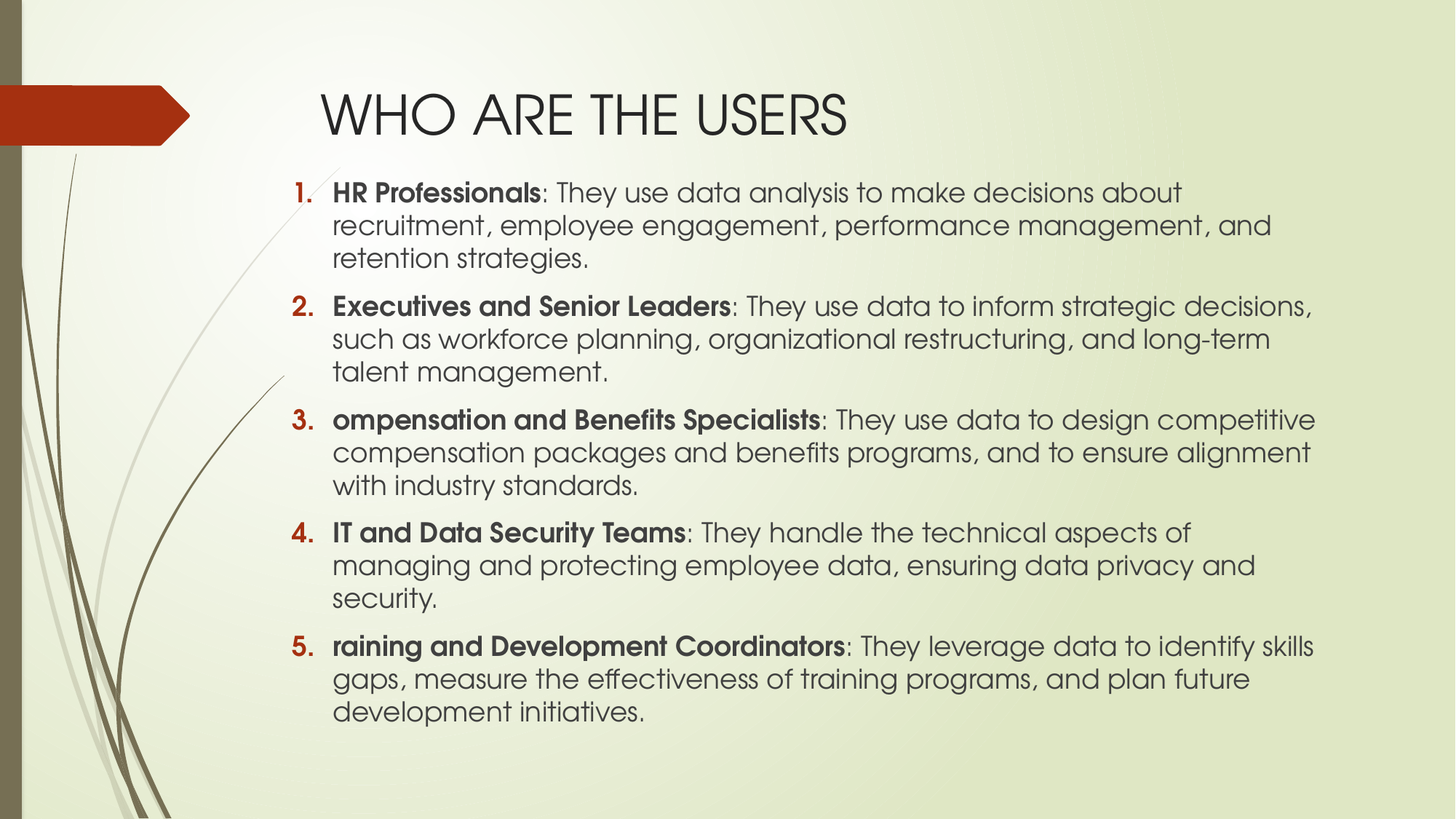

# WHO ARE THE USERS
HR Professionals: They use data analysis to make decisions about recruitment, employee engagement, performance management, and retention strategies.
Executives and Senior Leaders: They use data to inform strategic decisions, such as workforce planning, organizational restructuring, and long-term talent management.
ompensation and Benefits Specialists: They use data to design competitive compensation packages and benefits programs, and to ensure alignment with industry standards.
IT and Data Security Teams: They handle the technical aspects of managing and protecting employee data, ensuring data privacy and security.
raining and Development Coordinators: They leverage data to identify skills gaps, measure the effectiveness of training programs, and plan future development initiatives.